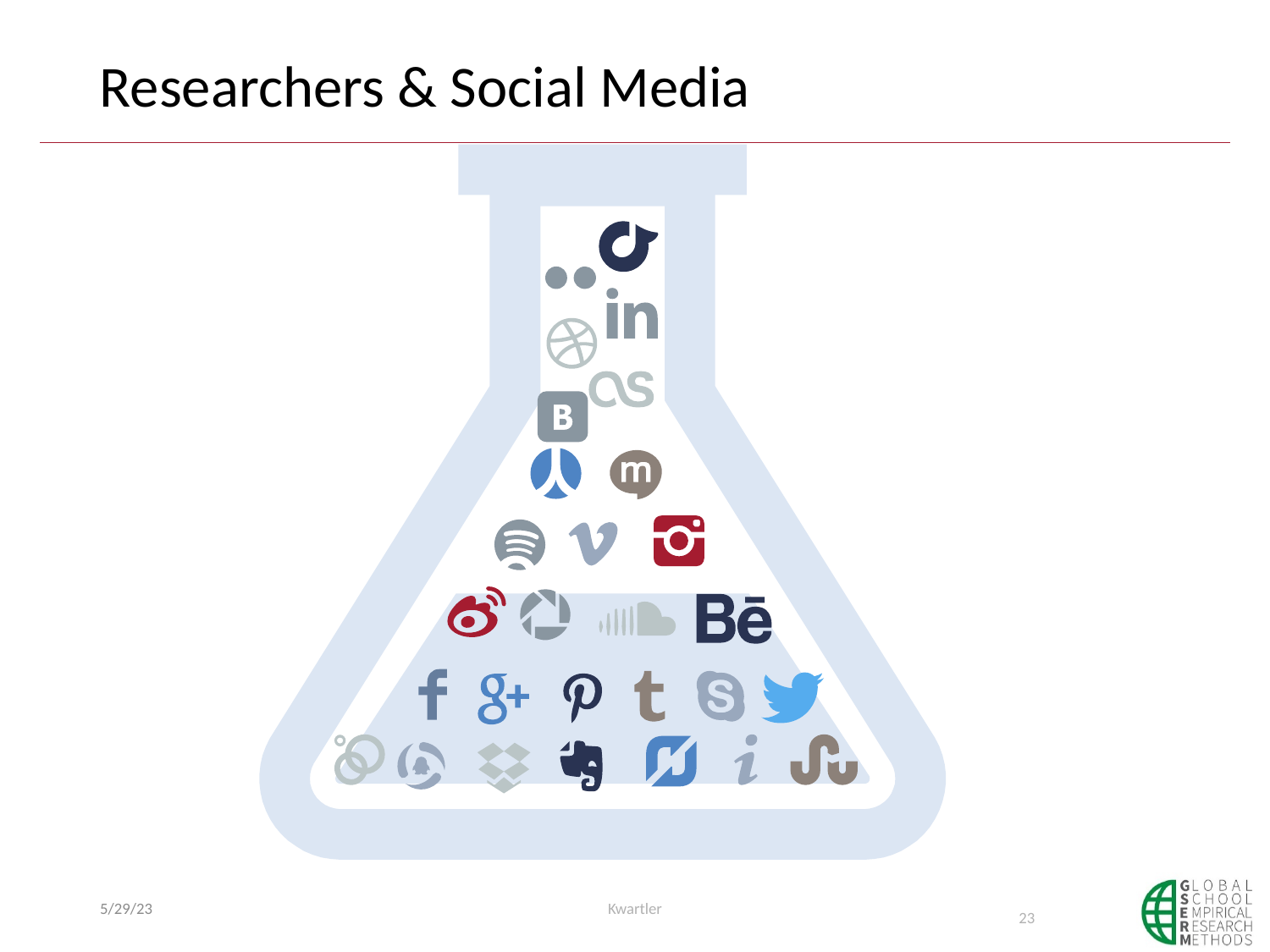

# Researchers & Social Media

5/29/23
Kwartler
23